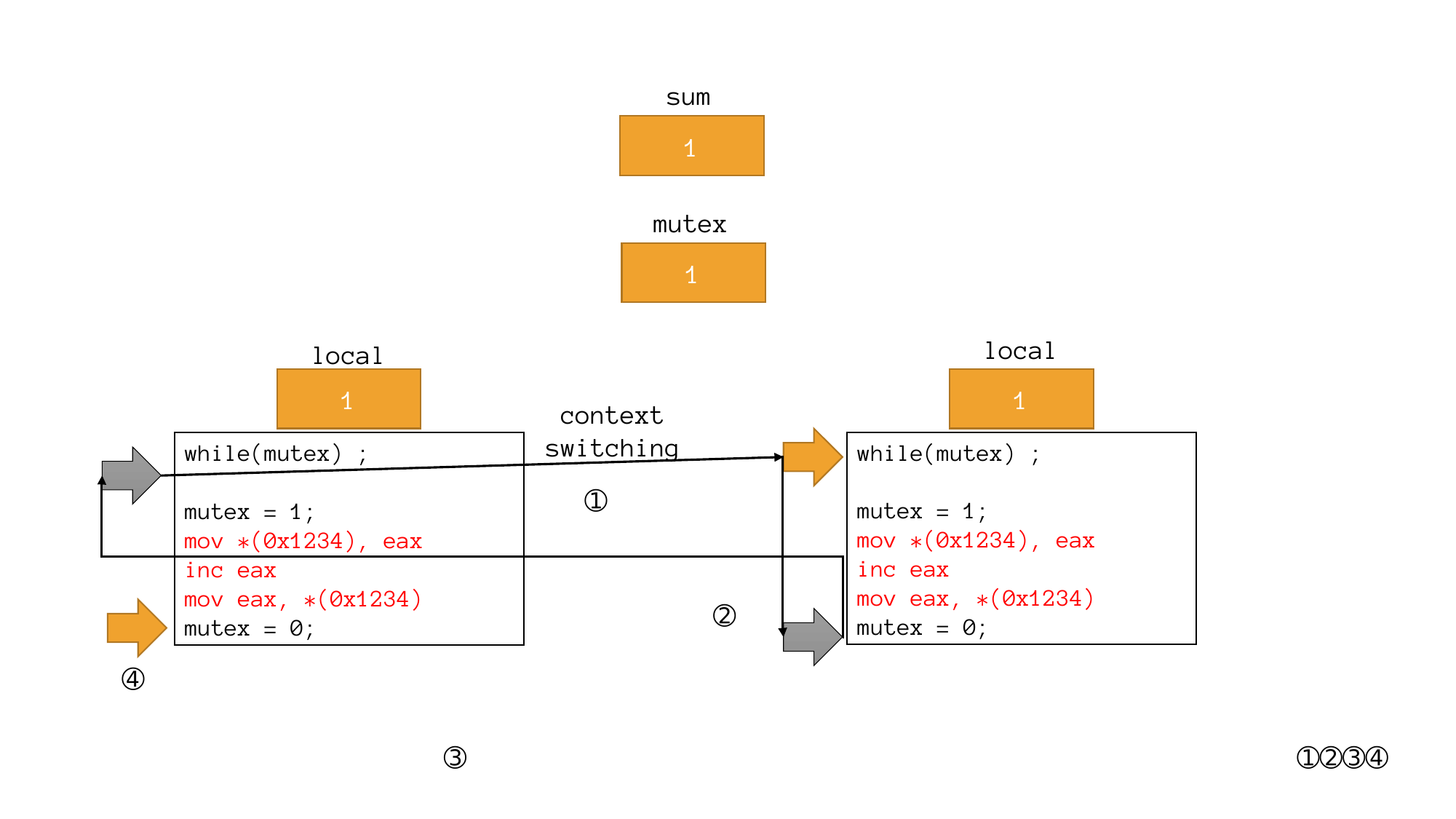

sum
1
mutex
1
local
local
1
1
context switching

while(mutex) ;

mutex = 1;
mov *(0x1234), eax
inc eax
mov eax, *(0x1234)
mutex = 0;
while(mutex) ;

mutex = 1;
mov *(0x1234), eax
inc eax
mov eax, *(0x1234)
mutex = 0;

➀
➁

➃
➂
➀➁➂➃